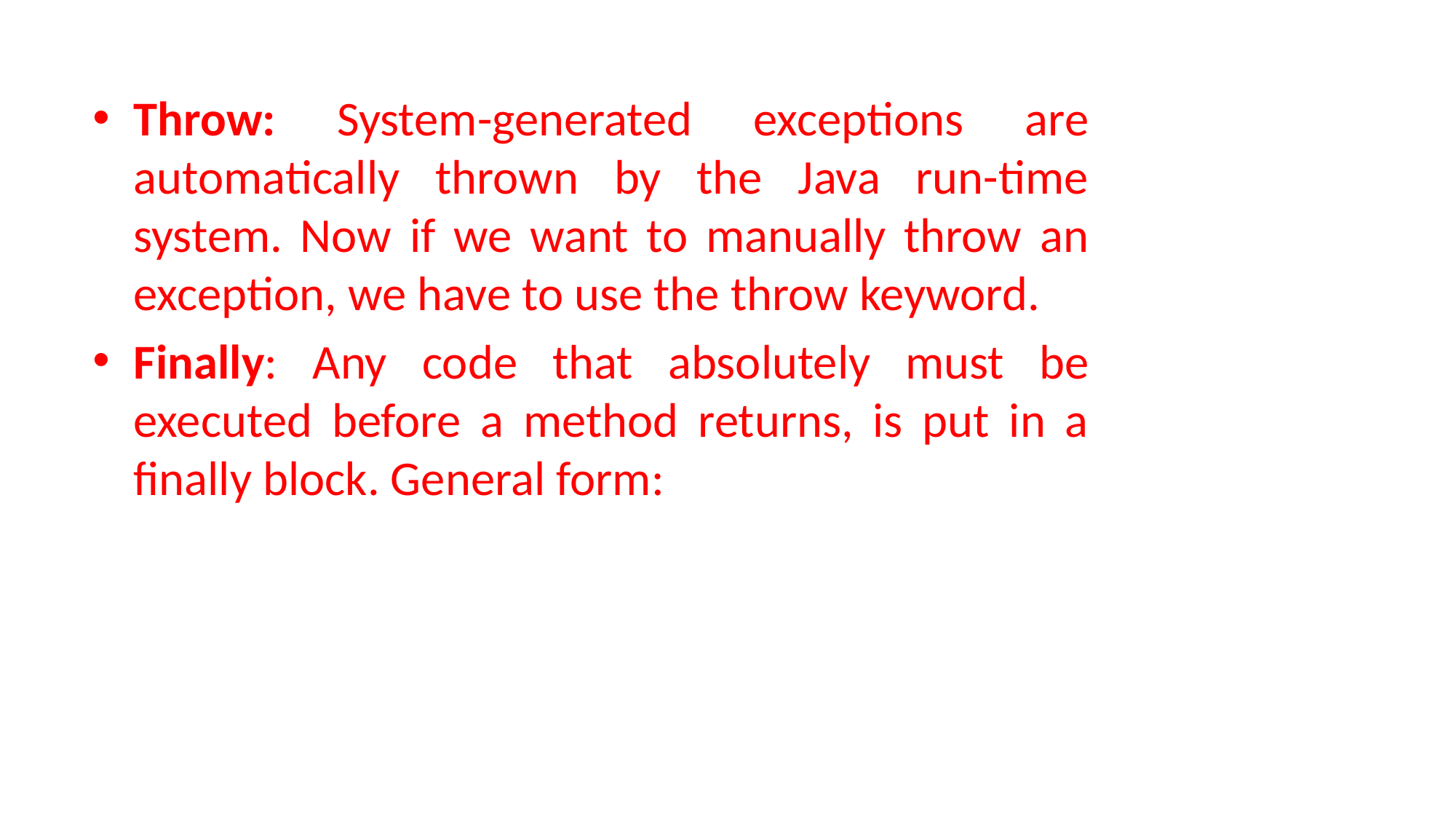

Throw: System-generated exceptions are automatically thrown by the Java run-time system. Now if we want to manually throw an exception, we have to use the throw keyword.
Finally: Any code that absolutely must be executed before a method returns, is put in a finally block. General form: